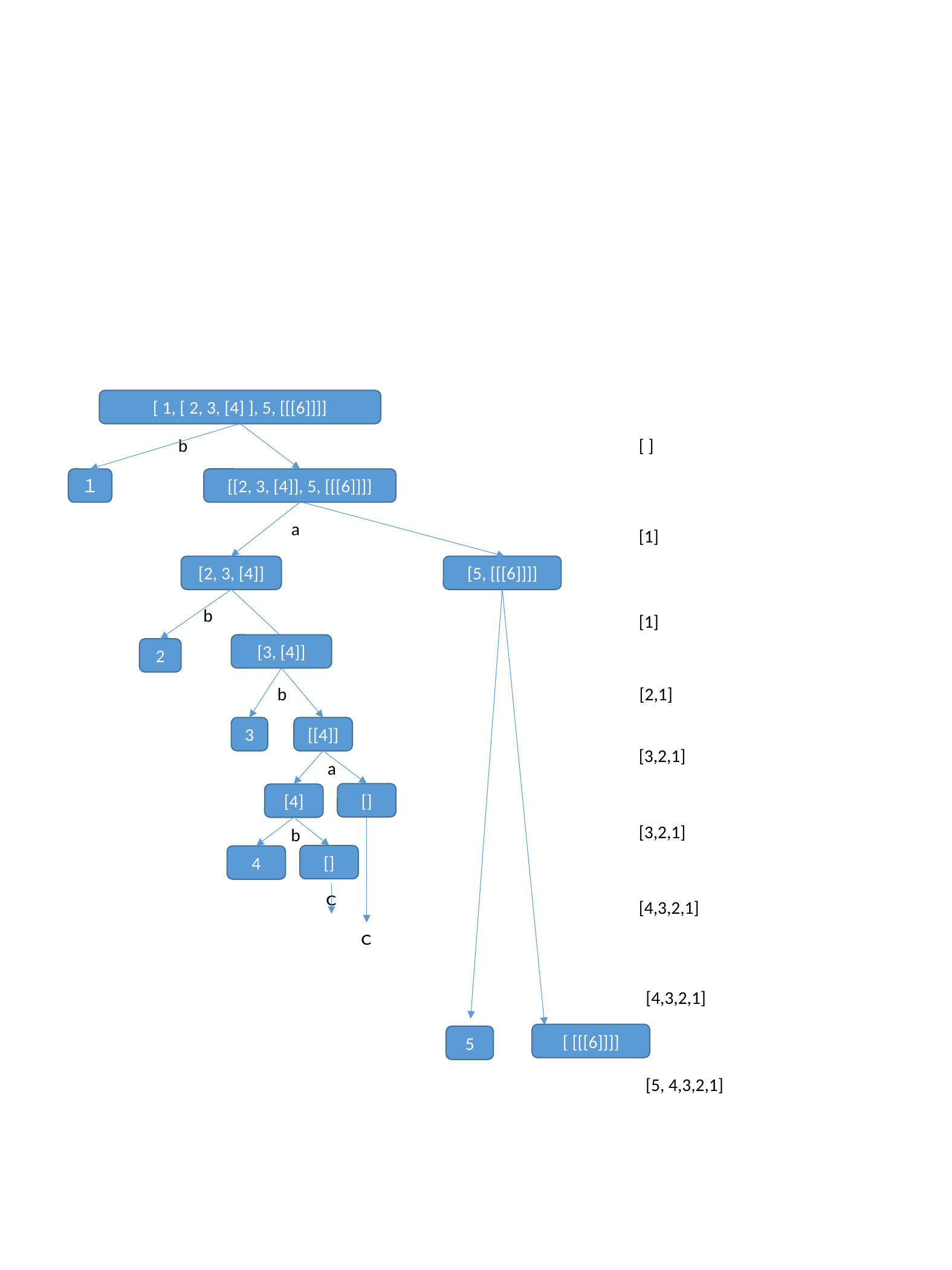

[ 1, [ 2, 3, [4] ], 5, [[[6]]]]
b
[ ]
１
[[2, 3, [4]], 5, [[[6]]]]
a
[1]
[2, 3, [4]]
[5, [[[6]]]]
b
[1]
[3, [4]]
2
b
[2,1]
3
[[4]]
[3,2,1]
a
[]
[4]
[3,2,1]
b
[]
4
ｃ
[4,3,2,1]
ｃ
[4,3,2,1]
[ [[[6]]]]
5
[5, 4,3,2,1]